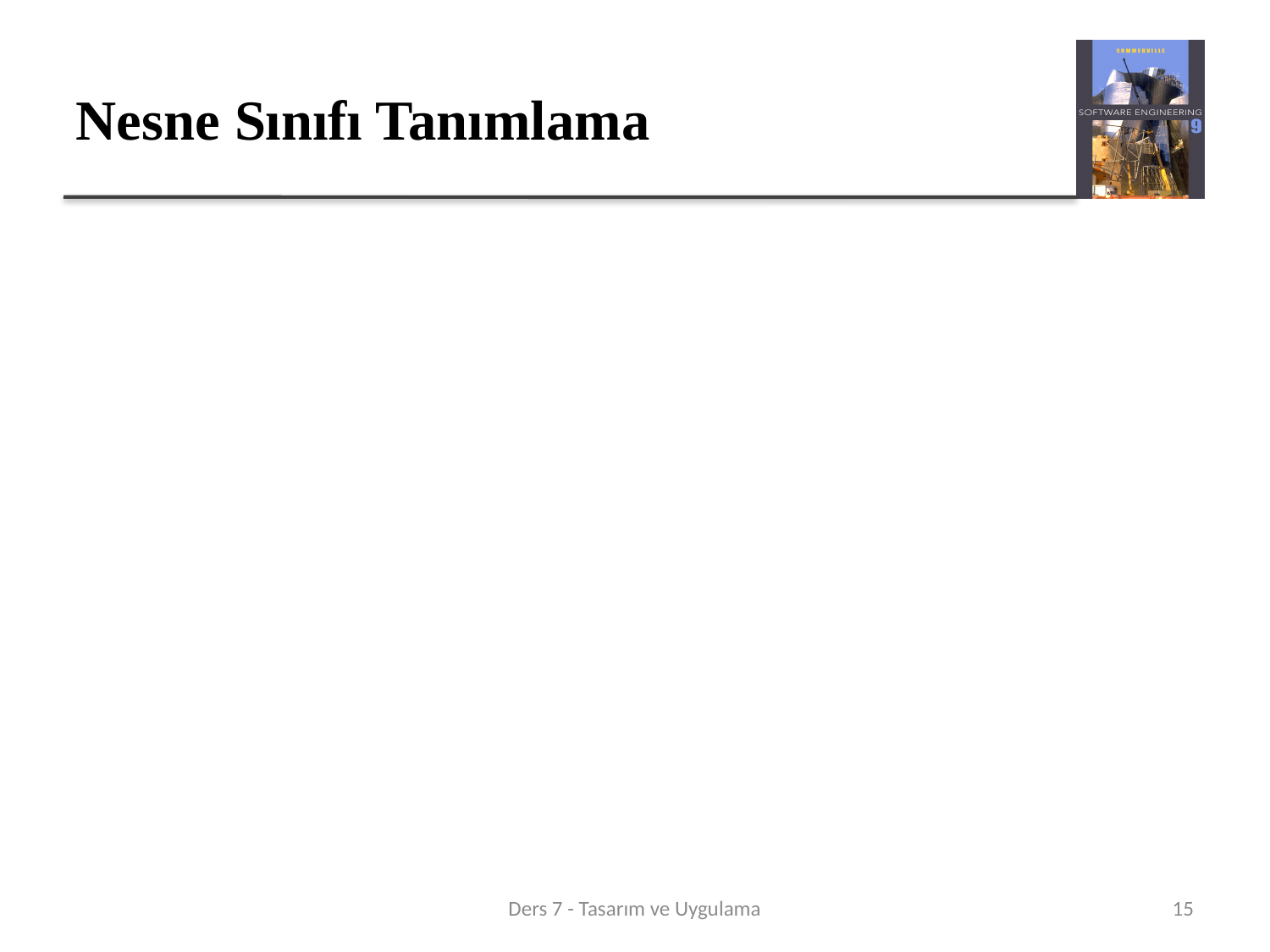

# Nesne Sınıfı Tanımlama
Nesne sınıflarını belirlemek, genellikle nesne yönelimli tasarımın zor bir parçasıdır.
Nesne tanımlaması için 'sihirli formül' yoktur. Sistem tasarımcılarının becerisine, deneyimine ve alan bilgisine dayanır.
Nesne tanımlama, yinelemeli bir süreçtir. İlk seferinde doğru yapmak pek olası değil.
Ders 7 - Tasarım ve Uygulama
15